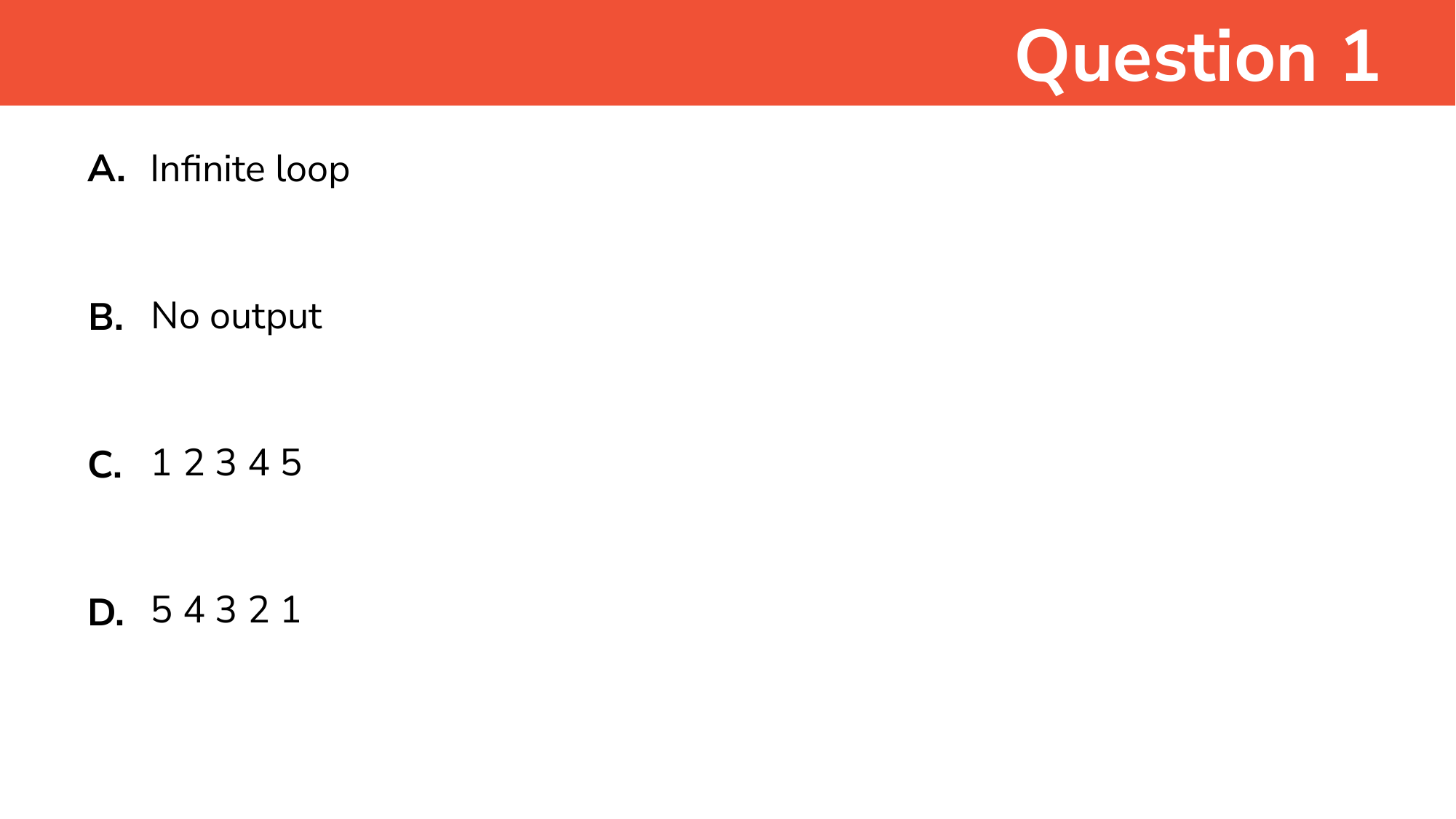

Question 1
A.
Infinite loop
No output
B.
1 2 3 4 5
C.
5 4 3 2 1
D.